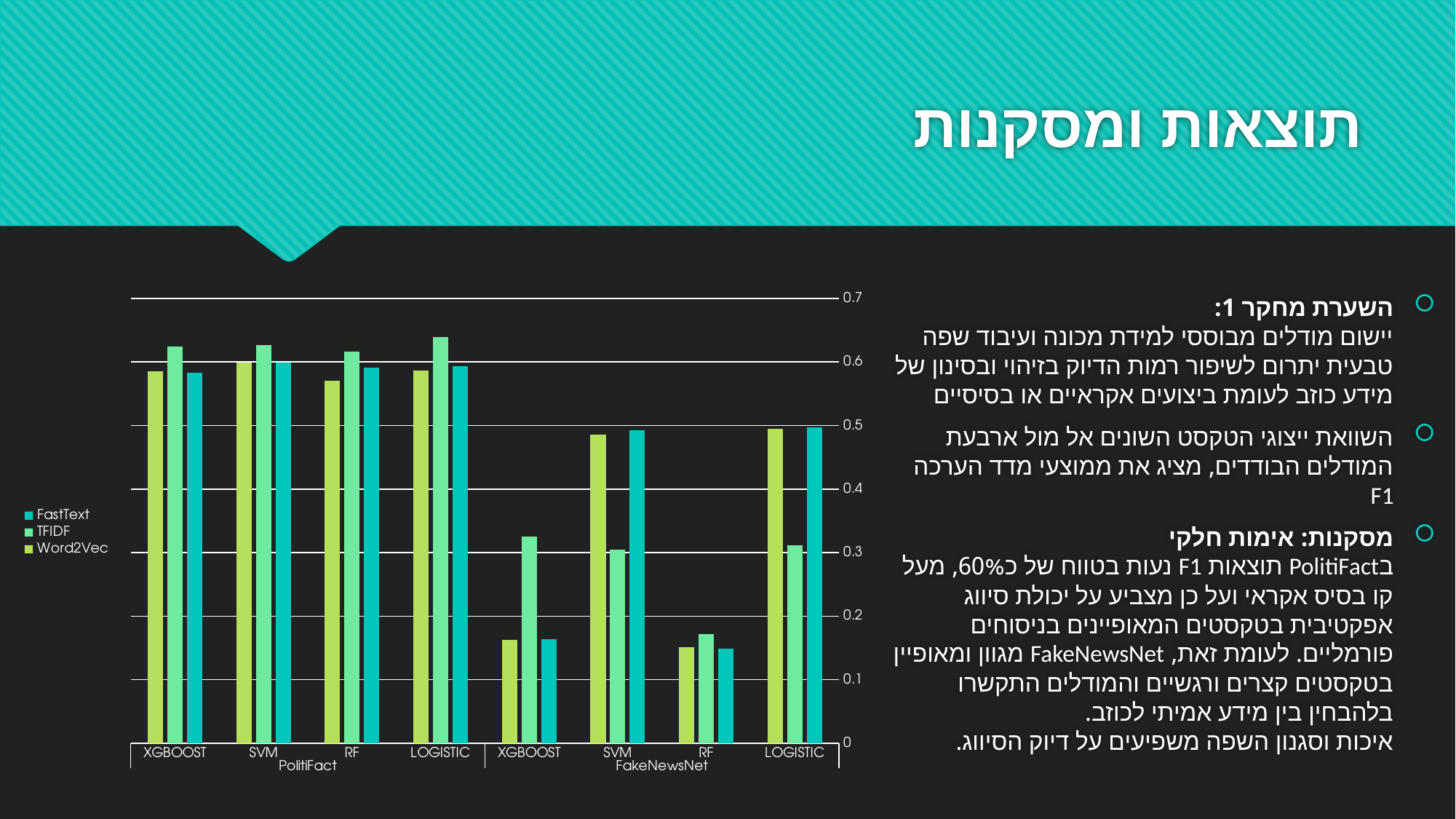

# תוצאות ומסקנות

### Chart

| Category | FastText | TFIDF | Word2Vec |
|---|---|---|---|
| LOGISTIC | 0.497313891020721 | 0.311377245508982 | 0.495224099926524 |
| RF | 0.1487 | 0.172 | 0.1509 |
| SVM | 0.4928 | 0.3046 | 0.4863 |
| XGBOOST | 0.164056674123788 | 0.32554945054945 | 0.162773172569706 |
| LOGISTIC | 0.593663146192329 | 0.639448568398727 | 0.586846543001686 |
| RF | 0.5908 | 0.6166 | 0.5702 |
| SVM | 0.5992 | 0.6265 | 0.599 |
| XGBOOST | 0.583065380493033 | 0.62386302835741 | 0.585676392572944 |
השערת מחקר 1:
יישום מודלים מבוססי למידת מכונה ועיבוד שפה טבעית יתרום לשיפור רמות הדיוק בזיהוי ובסינון של מידע כוזב לעומת ביצועים אקראיים או בסיסיים
השוואת ייצוגי הטקסט השונים אל מול ארבעת המודלים הבודדים, מציג את ממוצעי מדד הערכה F1
מסקנות: אימות חלקי
בPolitiFact תוצאות F1 נעות בטווח של כ60%, מעל קו בסיס אקראי ועל כן מצביע על יכולת סיווג אפקטיבית בטקסטים המאופיינים בניסוחים פורמליים. לעומת זאת, FakeNewsNet מגוון ומאופיין בטקסטים קצרים ורגשיים והמודלים התקשרו בלהבחין בין מידע אמיתי לכוזב.
איכות וסגנון השפה משפיעים על דיוק הסיווג.